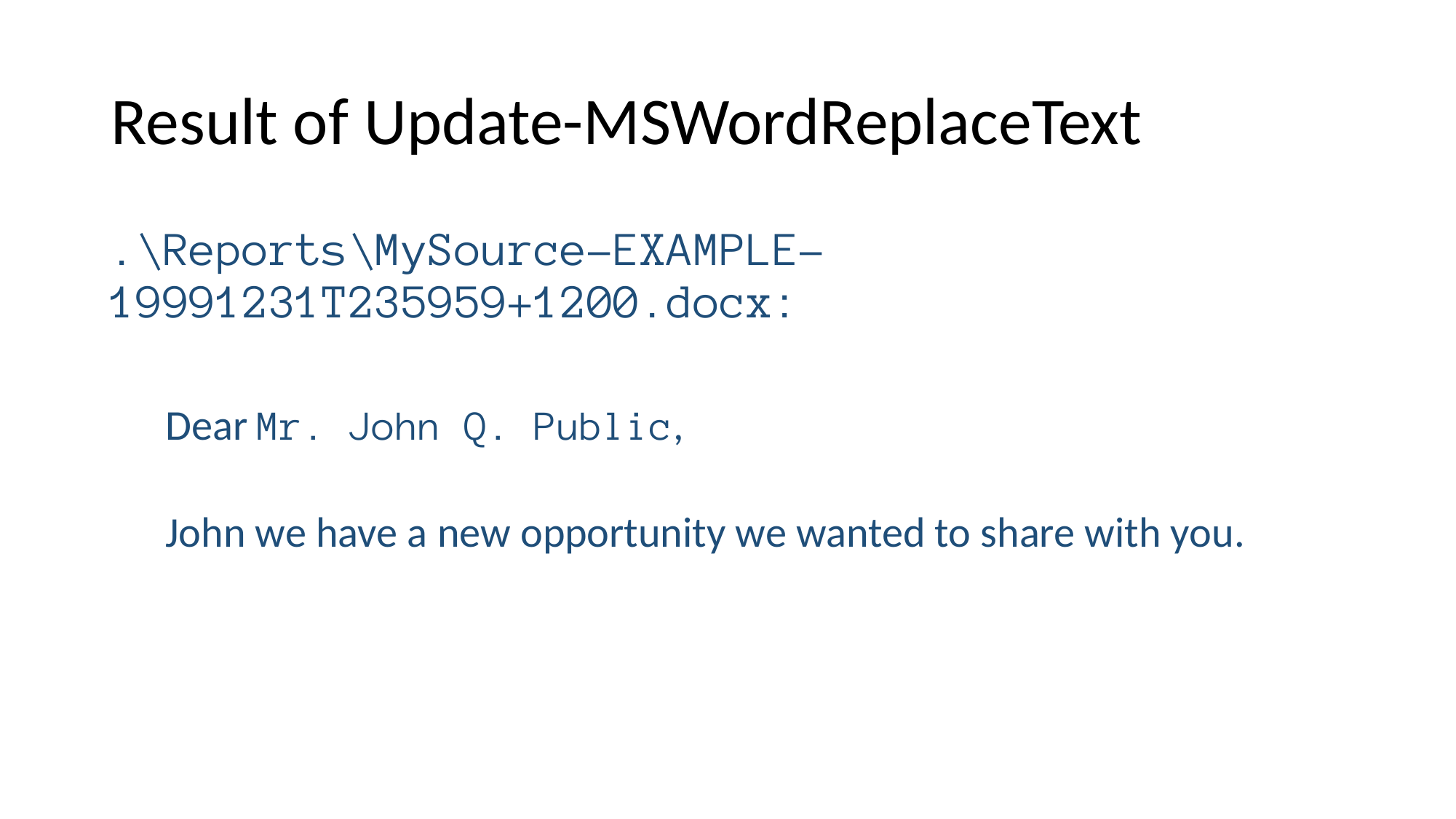

# Result of Update-MSWordReplaceText
.\Reports\MySource-EXAMPLE-19991231T235959+1200.docx:

Dear Mr. John Q. Public,

John we have a new opportunity we wanted to share with you.